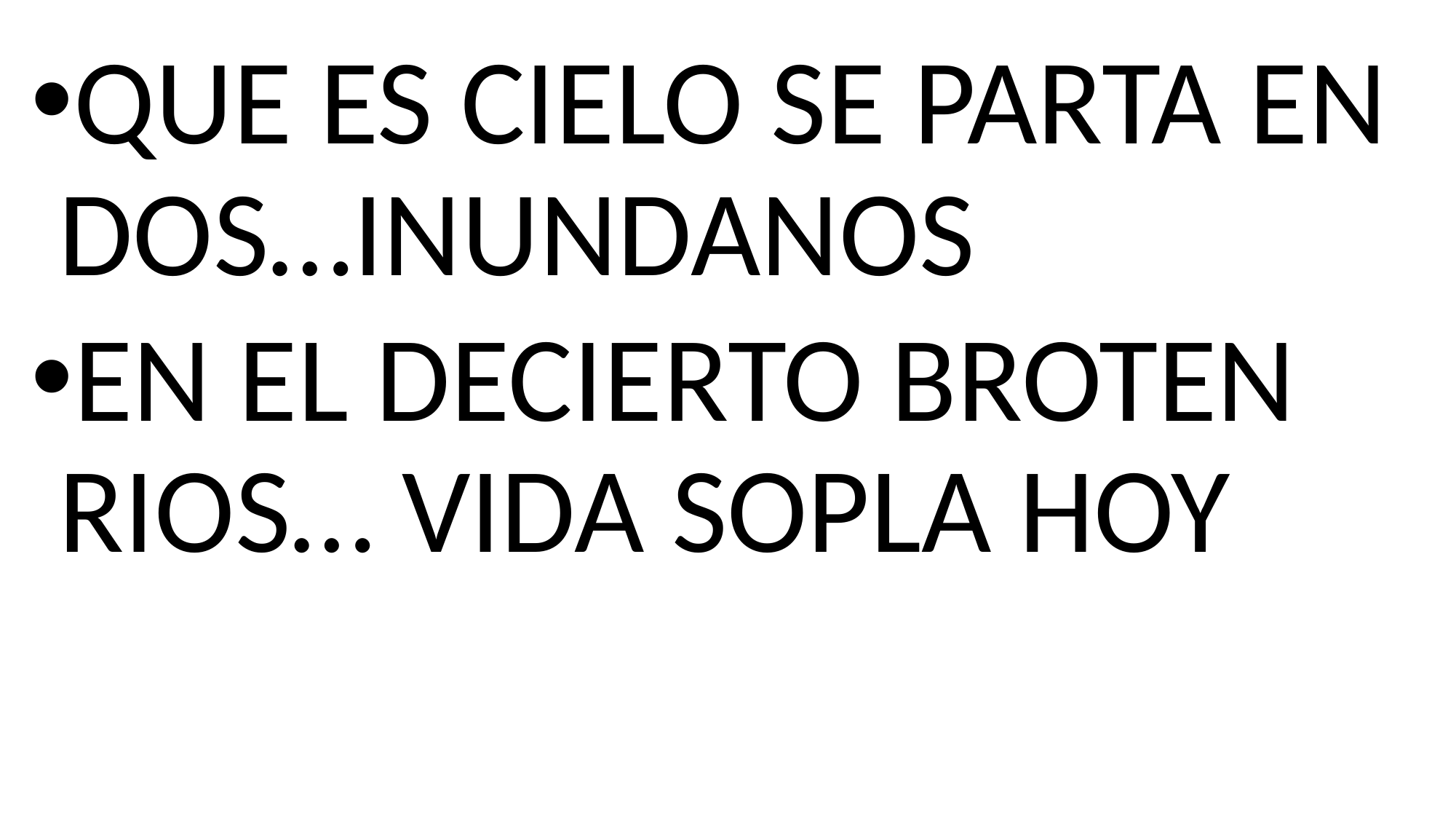

QUE ES CIELO SE PARTA EN DOS…INUNDANOS
EN EL DECIERTO BROTEN RIOS… VIDA SOPLA HOY